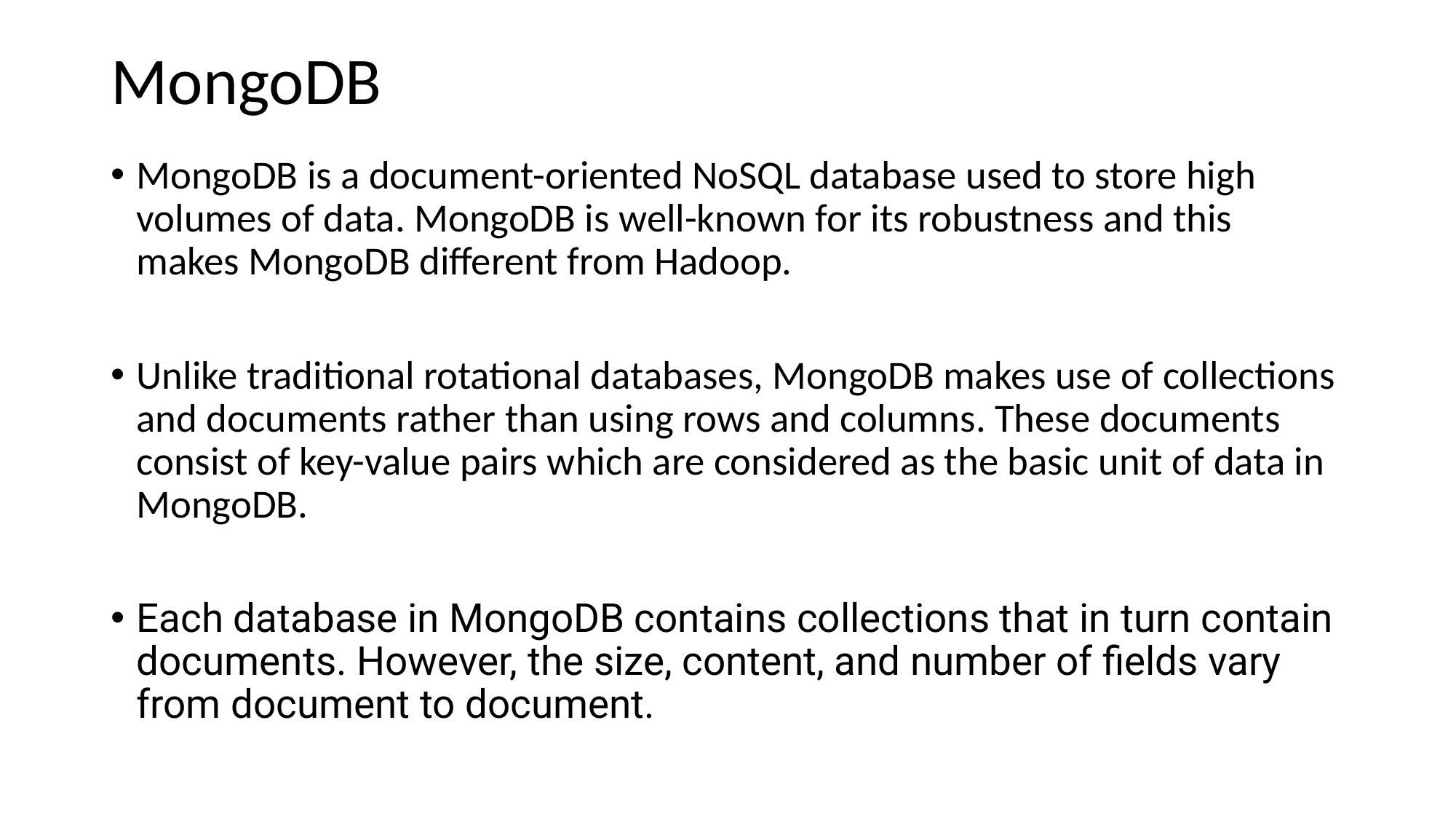

# MongoDB
MongoDB is a document-oriented NoSQL database used to store high volumes of data. MongoDB is well-known for its robustness and this makes MongoDB different from Hadoop.

Unlike traditional rotational databases, MongoDB makes use of collections and documents rather than using rows and columns. These documents consist of key-value pairs which are considered as the basic unit of data in MongoDB.

Each database in MongoDB contains collections that in turn contain documents. However, the size, content, and number of fields vary from document to document.